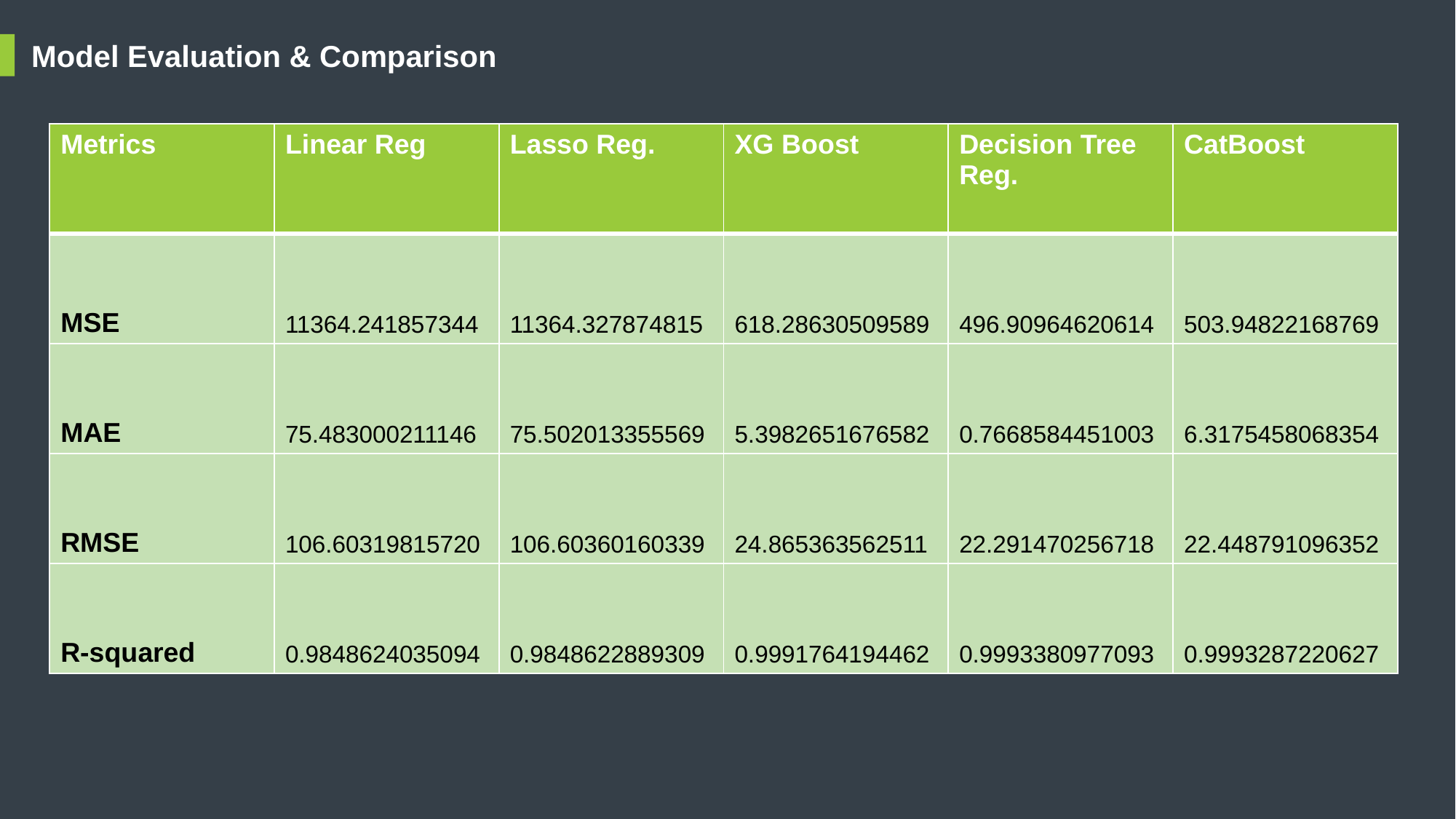

Model Evaluation & Comparison

| Metrics | Linear Reg | Lasso Reg. | XG Boost | Decision Tree Reg. | CatBoost |
| --- | --- | --- | --- | --- | --- |
| MSE | 11364.241857344 | 11364.327874815 | 618.28630509589 | 496.90964620614 | 503.94822168769 |
| MAE | 75.483000211146 | 75.502013355569 | 5.3982651676582 | 0.7668584451003 | 6.3175458068354 |
| RMSE | 106.60319815720 | 106.60360160339 | 24.865363562511 | 22.291470256718 | 22.448791096352 |
| R-squared | 0.9848624035094 | 0.9848622889309 | 0.9991764194462 | 0.9993380977093 | 0.9993287220627 |